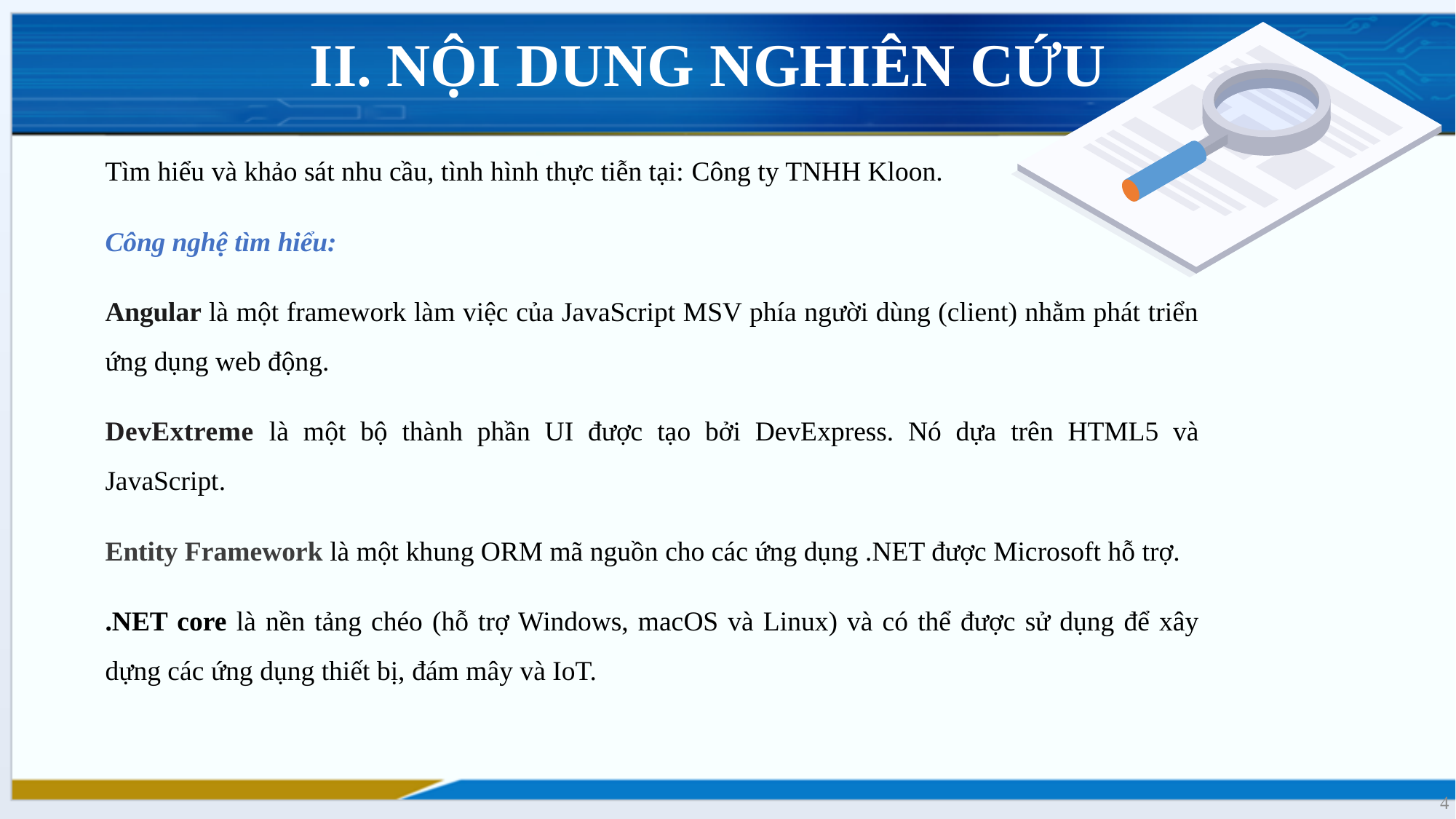

# II. NỘI DUNG NGHIÊN CỨU
Tìm hiểu và khảo sát nhu cầu, tình hình thực tiễn tại: Công ty TNHH Kloon.
Công nghệ tìm hiểu:
Angular là một framework làm việc của JavaScript MSV phía người dùng (client) nhằm phát triển ứng dụng web động.
DevExtreme là một bộ thành phần UI được tạo bởi DevExpress. Nó dựa trên HTML5 và JavaScript.
Entity Framework là một khung ORM mã nguồn cho các ứng dụng .NET được Microsoft hỗ trợ.
.NET core là nền tảng chéo (hỗ trợ Windows, macOS và Linux) và có thể được sử dụng để xây dựng các ứng dụng thiết bị, đám mây và IoT.

4